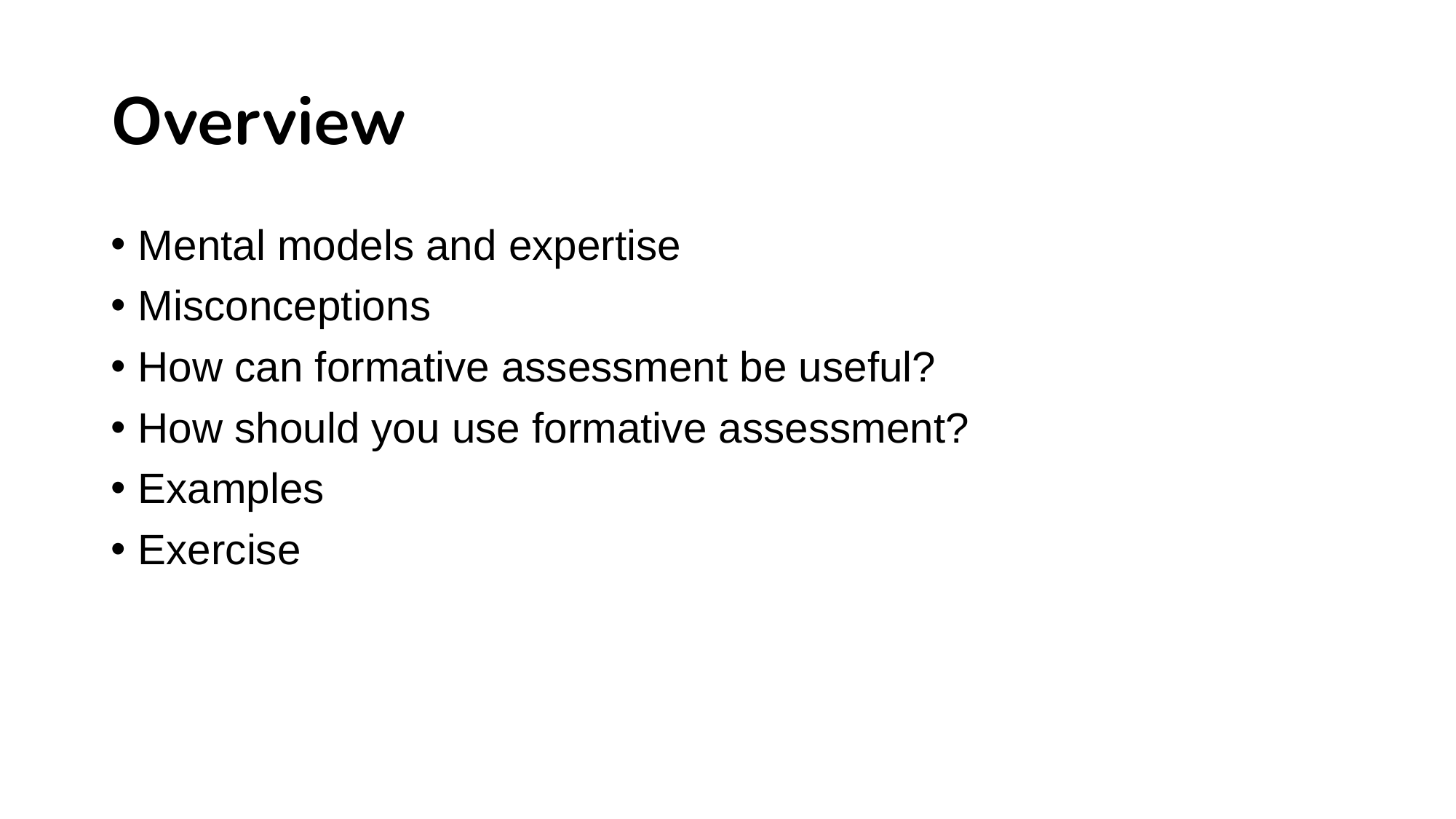

# Overview
Mental models and expertise
Misconceptions
How can formative assessment be useful?
How should you use formative assessment?
Examples
Exercise